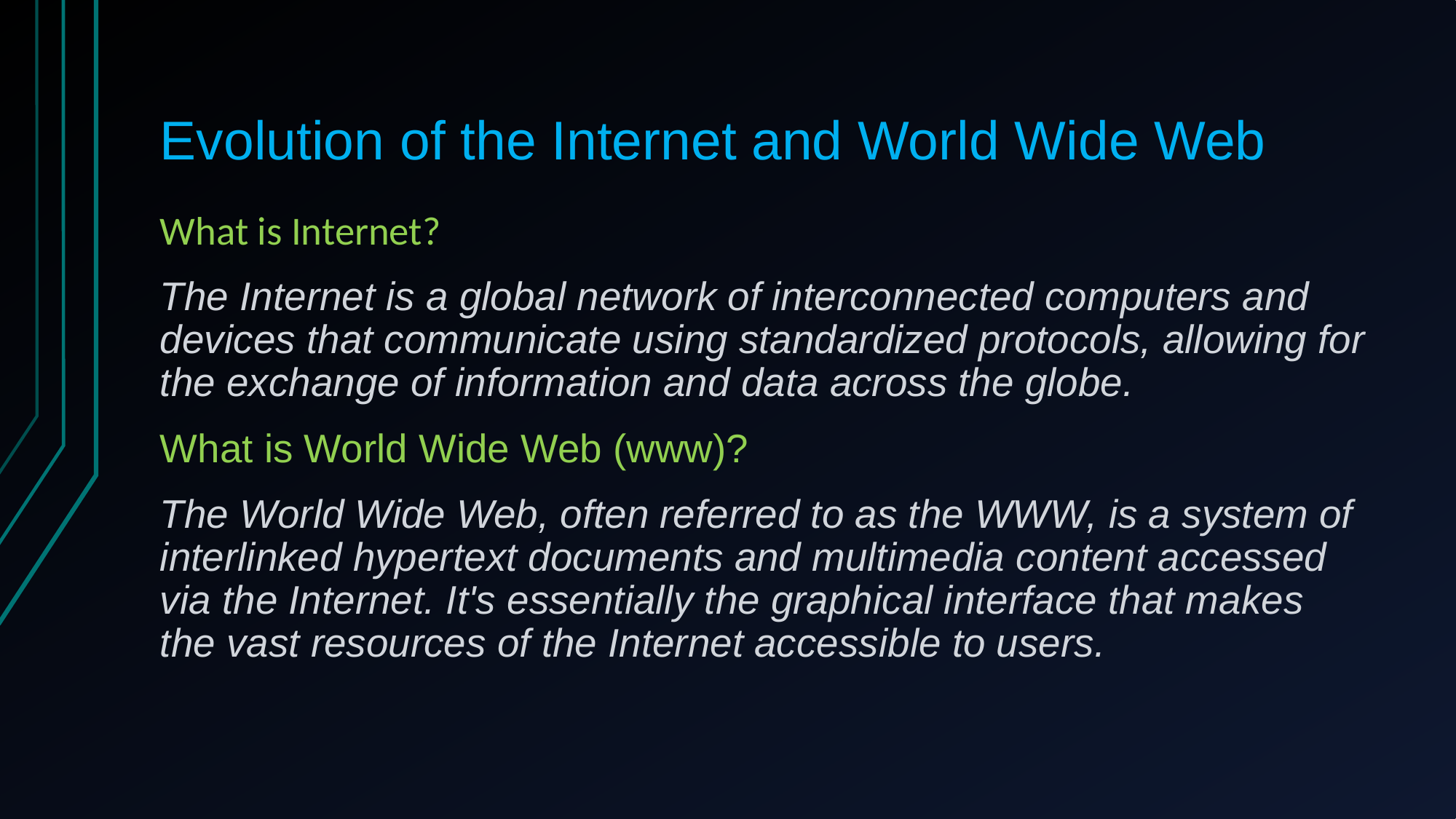

# Evolution of the Internet and World Wide Web
What is Internet?
The Internet is a global network of interconnected computers and devices that communicate using standardized protocols, allowing for the exchange of information and data across the globe.
What is World Wide Web (www)?
The World Wide Web, often referred to as the WWW, is a system of interlinked hypertext documents and multimedia content accessed via the Internet. It's essentially the graphical interface that makes the vast resources of the Internet accessible to users.